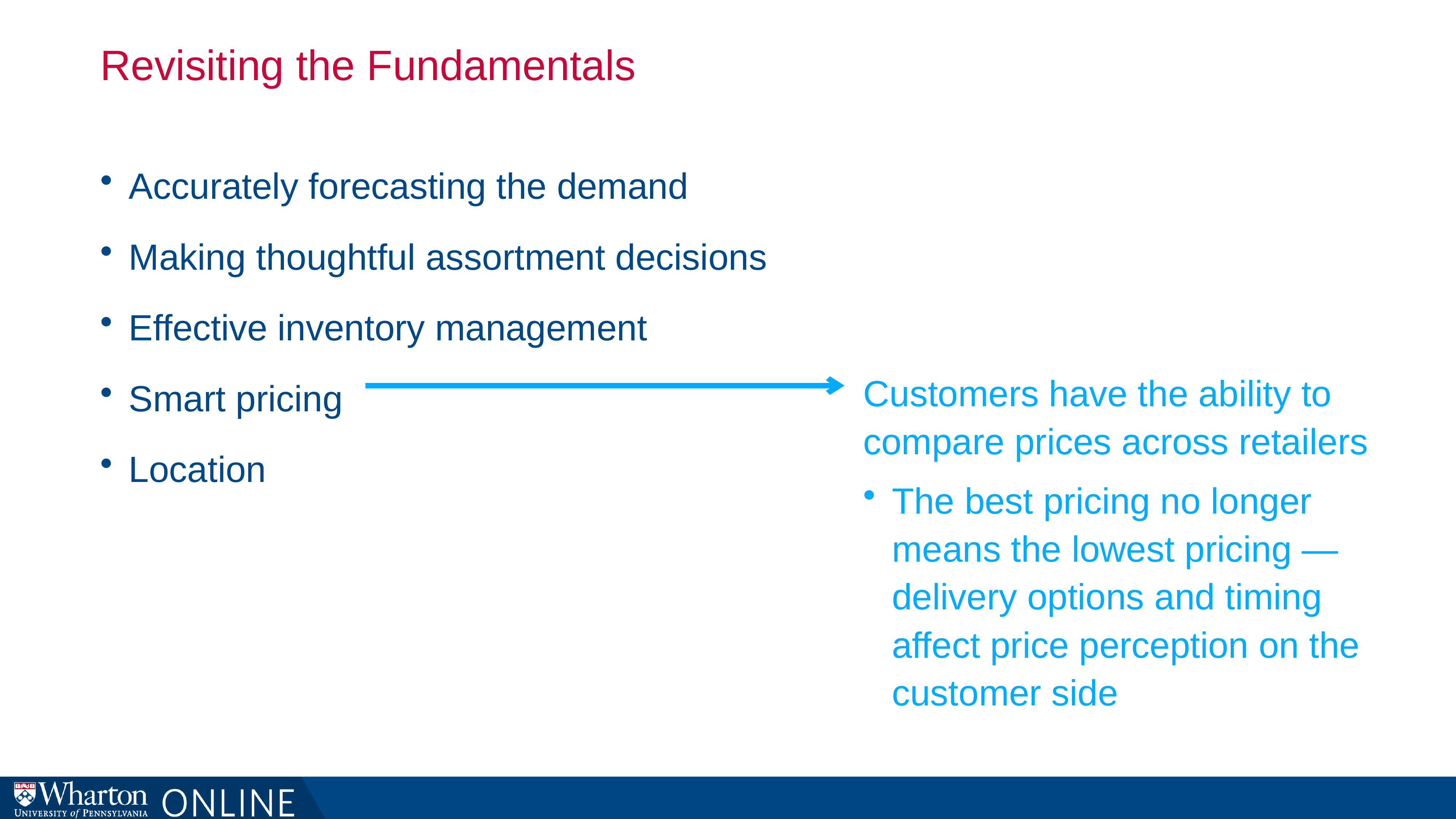

# Revisiting the Fundamentals
Accurately forecasting the demand
Making thoughtful assortment decisions
Effective inventory management
Smart pricing
Location
Customers have the ability to compare prices across retailers
The best pricing no longer means the lowest pricing — delivery options and timing affect price perception on the customer side